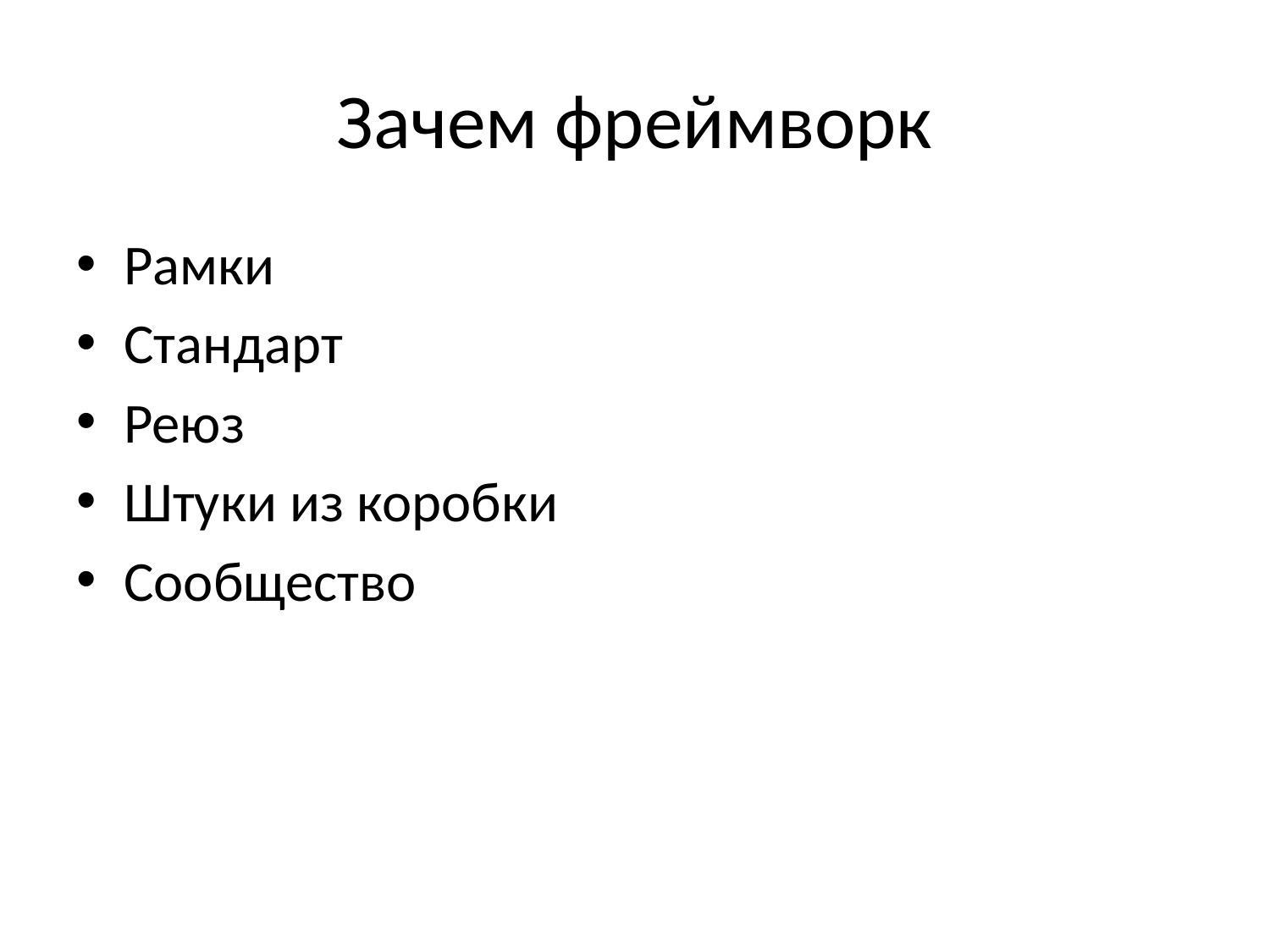

# Зачем фреймворк
Рамки
Стандарт
Реюз
Штуки из коробки
Сообщество